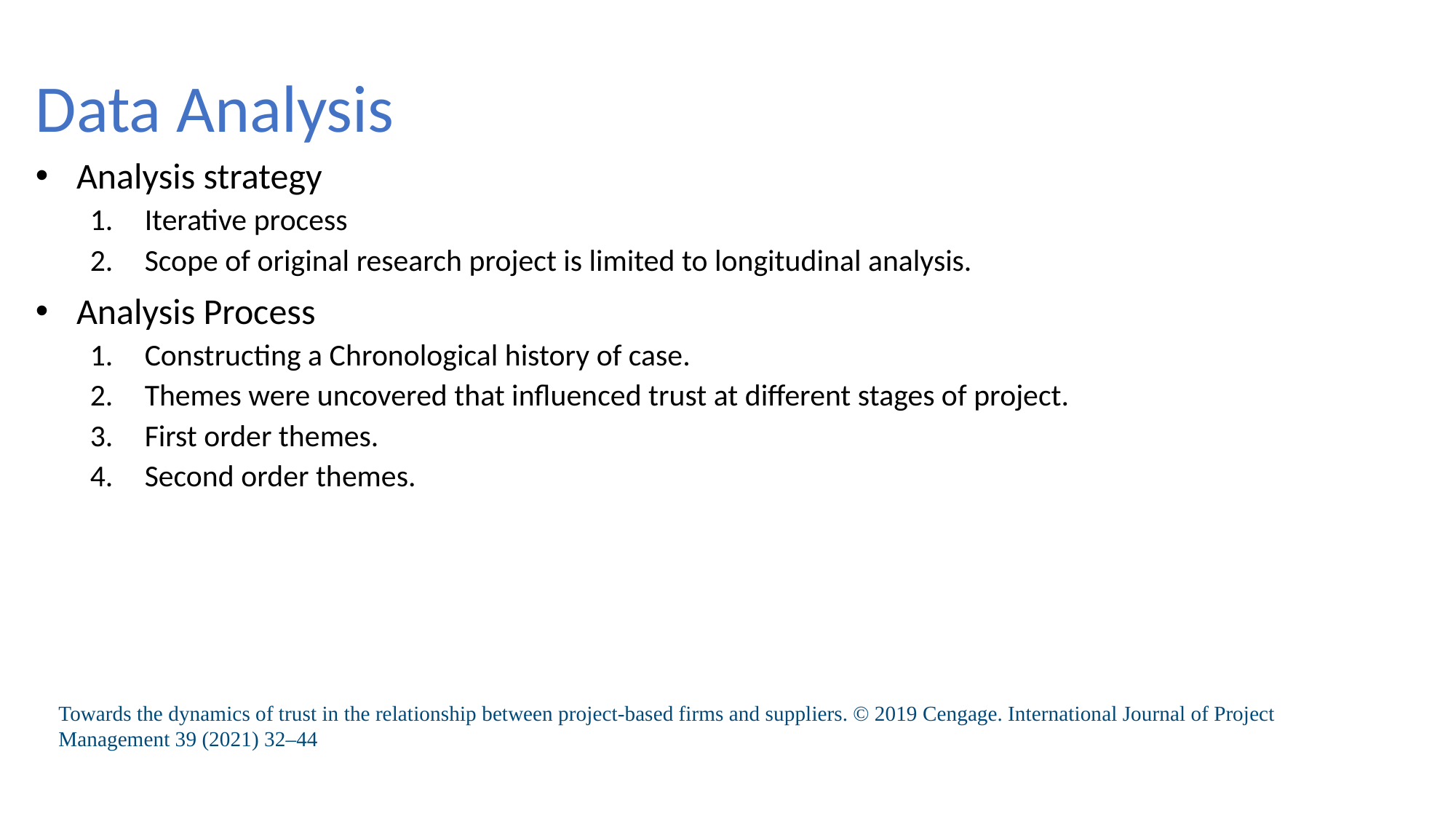

# Data Analysis
Analysis strategy
Iterative process
Scope of original research project is limited to longitudinal analysis.
Analysis Process
Constructing a Chronological history of case.
Themes were uncovered that influenced trust at different stages of project.
First order themes.
Second order themes.

Towards the dynamics of trust in the relationship between project-based firms and suppliers. © 2019 Cengage. International Journal of Project Management 39 (2021) 32–44